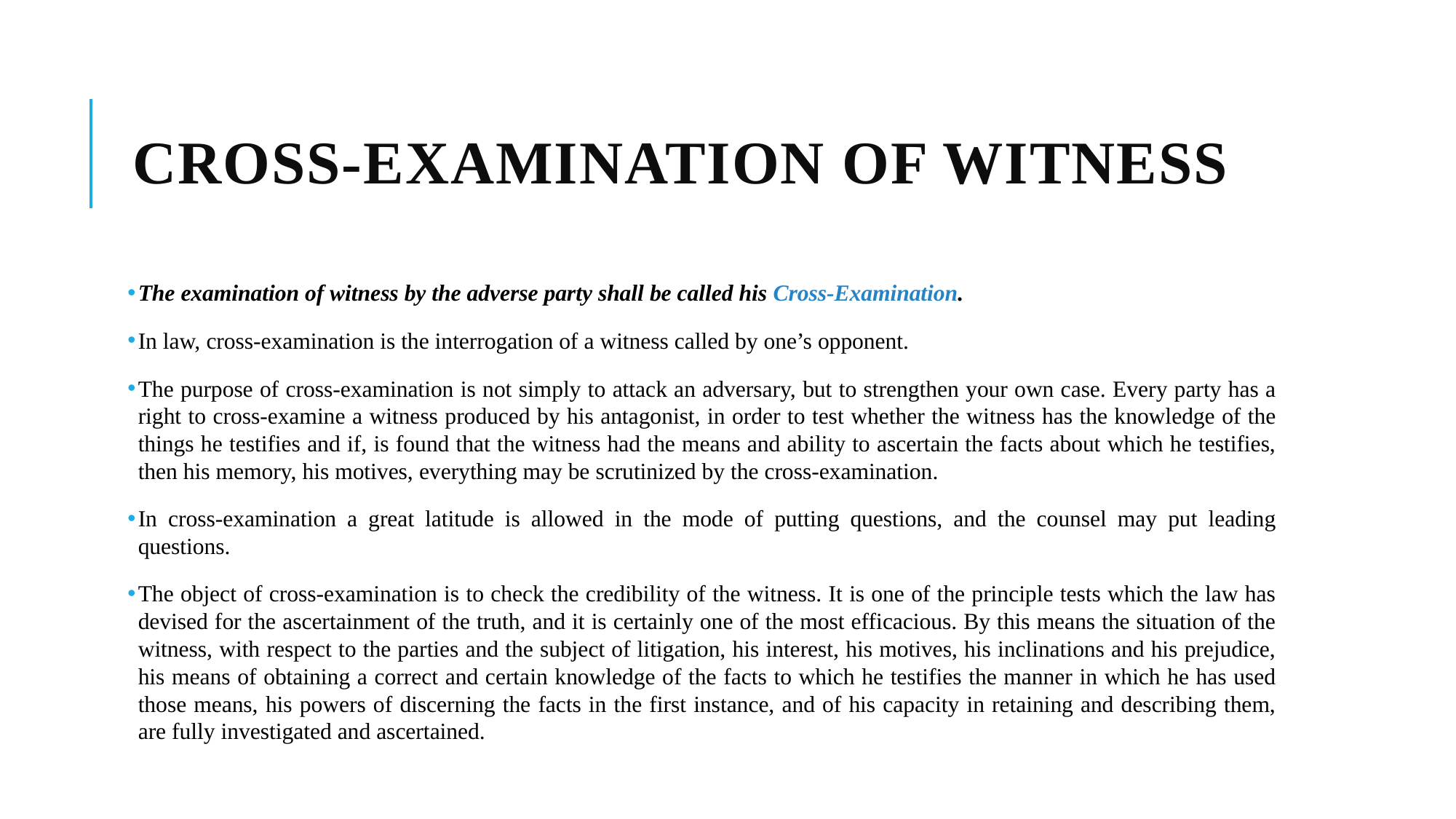

# Cross-examination of witness
The examination of witness by the adverse party shall be called his Cross-Examination.
In law, cross-examination is the interrogation of a witness called by one’s opponent.
The purpose of cross-examination is not simply to attack an adversary, but to strengthen your own case. Every party has a right to cross-examine a witness produced by his antagonist, in order to test whether the witness has the knowledge of the things he testifies and if, is found that the witness had the means and ability to ascertain the facts about which he testifies, then his memory, his motives, everything may be scrutinized by the cross-examination.
In cross-examination a great latitude is allowed in the mode of putting questions, and the counsel may put leading questions.
The object of cross-examination is to check the credibility of the witness. It is one of the principle tests which the law has devised for the ascertainment of the truth, and it is certainly one of the most efficacious. By this means the situation of the witness, with respect to the parties and the subject of litigation, his interest, his motives, his inclinations and his prejudice, his means of obtaining a correct and certain knowledge of the facts to which he testifies the manner in which he has used those means, his powers of discerning the facts in the first instance, and of his capacity in retaining and describing them, are fully investigated and ascertained.